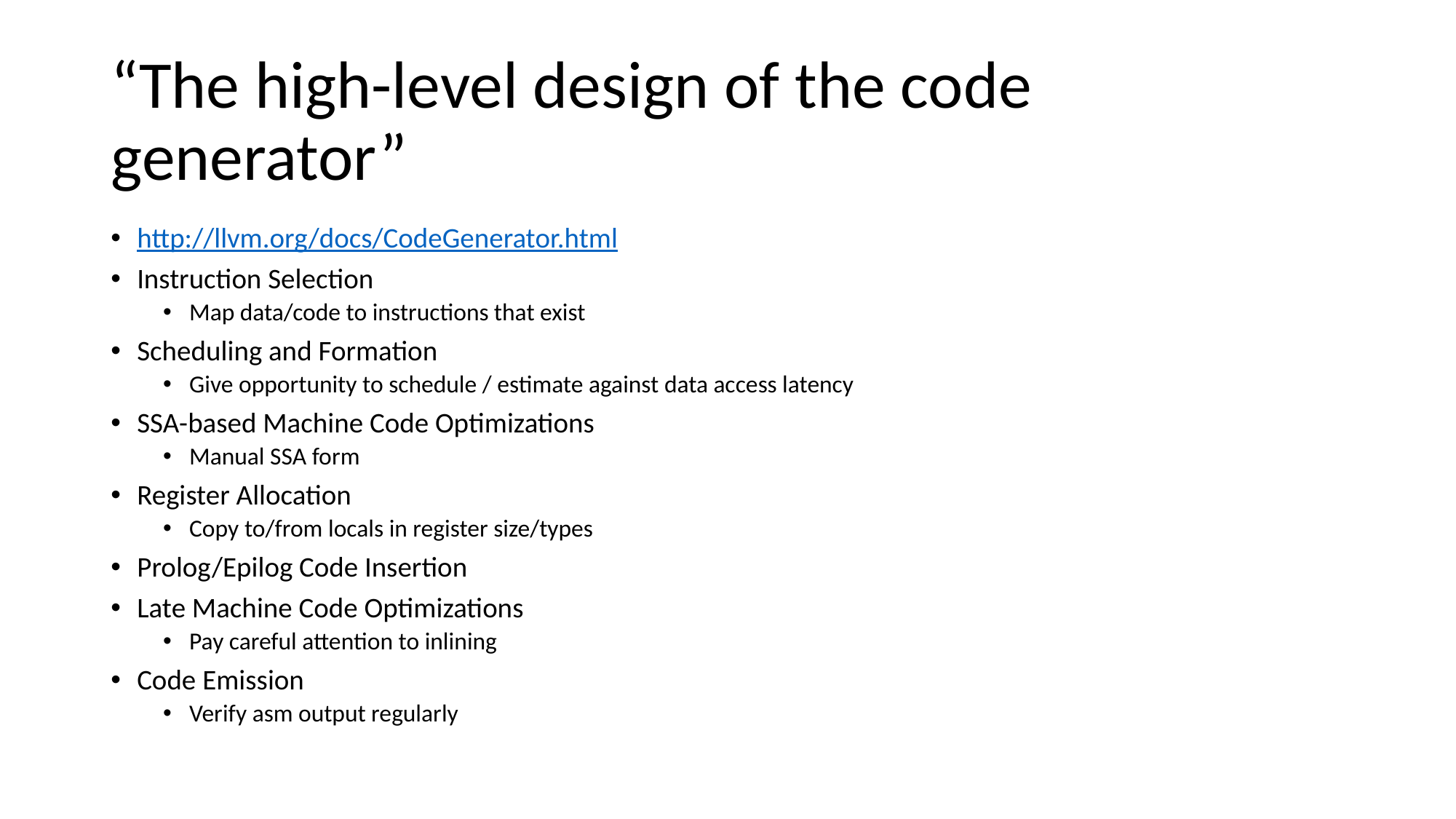

# “The high-level design of the code generator”
http://llvm.org/docs/CodeGenerator.html
Instruction Selection
Map data/code to instructions that exist
Scheduling and Formation
Give opportunity to schedule / estimate against data access latency
SSA-based Machine Code Optimizations
Manual SSA form
Register Allocation
Copy to/from locals in register size/types
Prolog/Epilog Code Insertion
Late Machine Code Optimizations
Pay careful attention to inlining
Code Emission
Verify asm output regularly